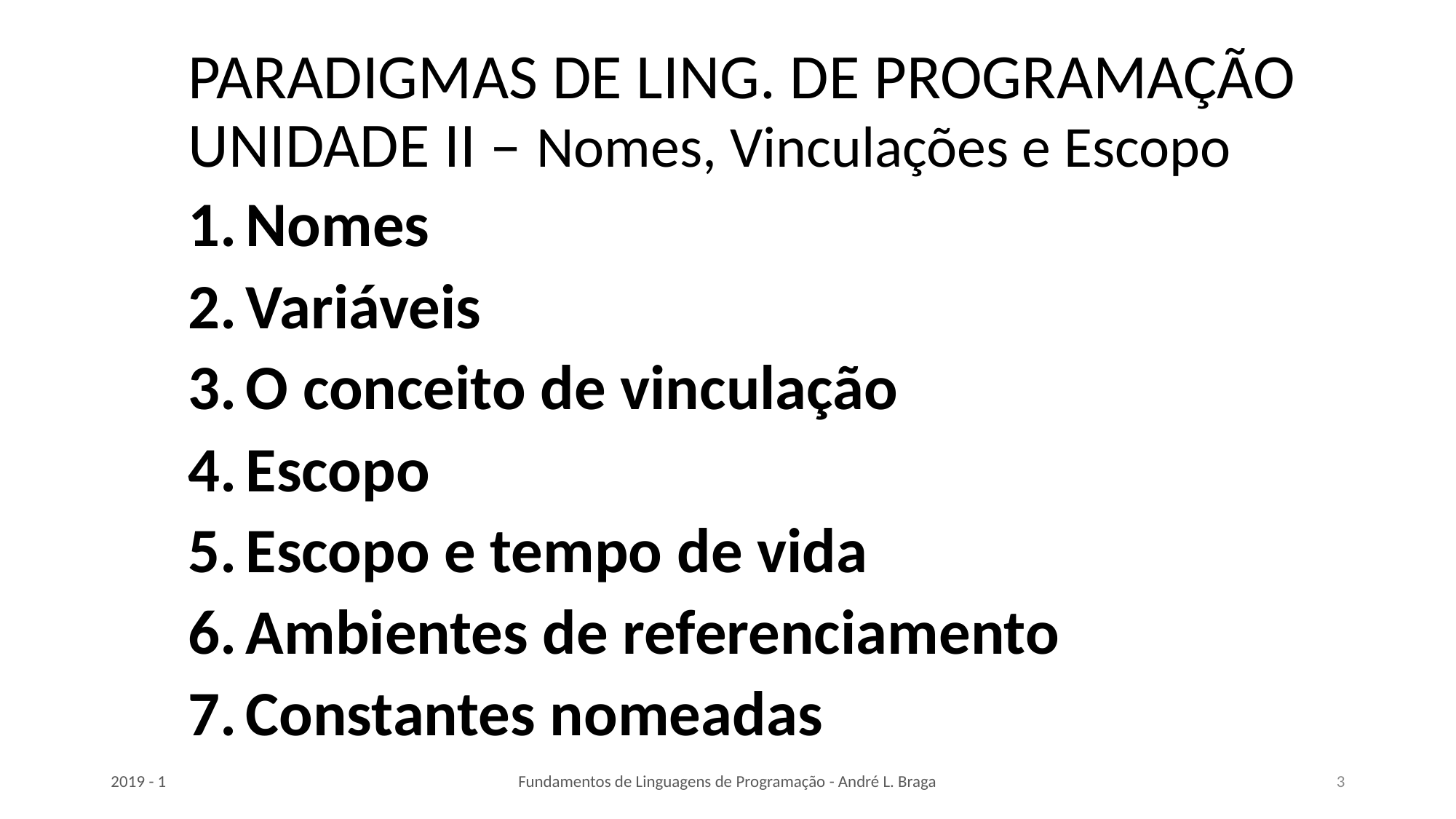

# PARADIGMAS DE LING. DE PROGRAMAÇÃO UNIDADE II – Nomes, Vinculações e Escopo
Nomes
Variáveis
O conceito de vinculação
Escopo
Escopo e tempo de vida
Ambientes de referenciamento
Constantes nomeadas
2019 - 1
Fundamentos de Linguagens de Programação - André L. Braga
3